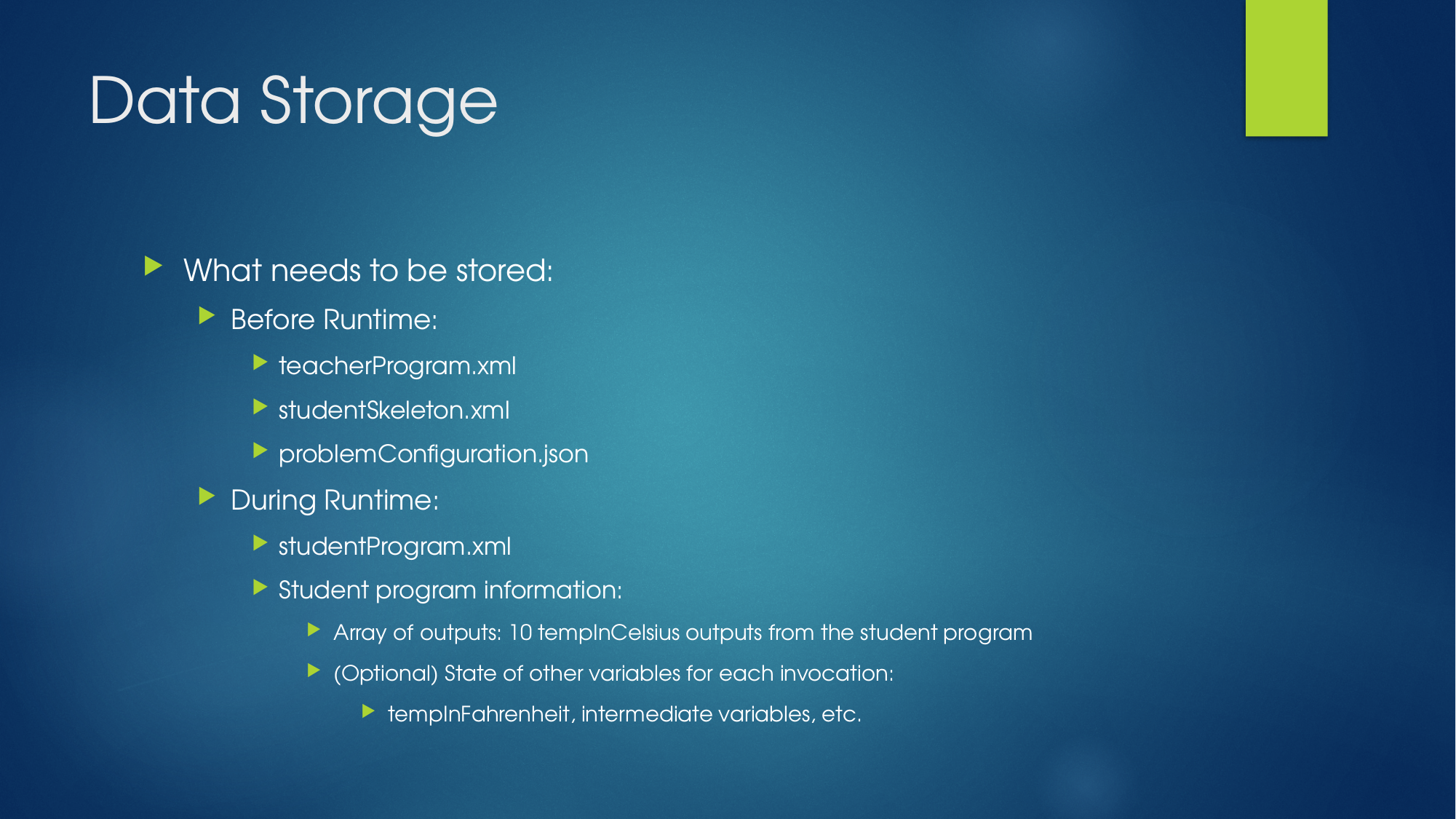

# Data Storage
What needs to be stored:
Before Runtime:
teacherProgram.xml
studentSkeleton.xml
problemConfiguration.json
During Runtime:
studentProgram.xml
Student program information:
Array of outputs: 10 tempInCelsius outputs from the student program
(Optional) State of other variables for each invocation:
tempInFahrenheit, intermediate variables, etc.